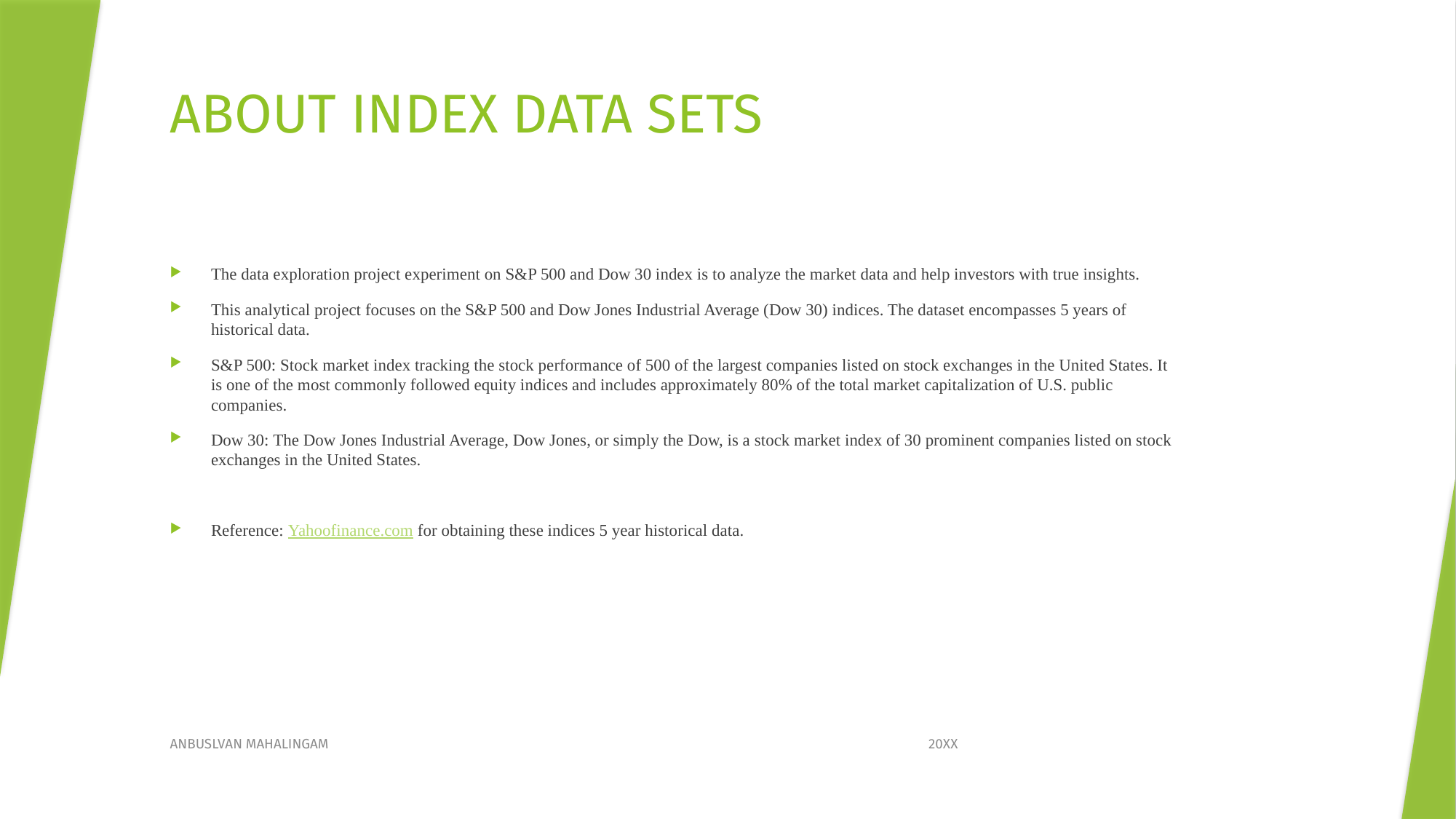

# ABOUT INDEX DATA SETS
The data exploration project experiment on S&P 500 and Dow 30 index is to analyze the market data and help investors with true insights.
This analytical project focuses on the S&P 500 and Dow Jones Industrial Average (Dow 30) indices. The dataset encompasses 5 years of historical data.
S&P 500: Stock market index tracking the stock performance of 500 of the largest companies listed on stock exchanges in the United States. It is one of the most commonly followed equity indices and includes approximately 80% of the total market capitalization of U.S. public companies.
Dow 30: The Dow Jones Industrial Average, Dow Jones, or simply the Dow, is a stock market index of 30 prominent companies listed on stock exchanges in the United States.

Reference: Yahoofinance.com for obtaining these indices 5 year historical data.

ANBUSLVAN MAHALINGAM
20XX